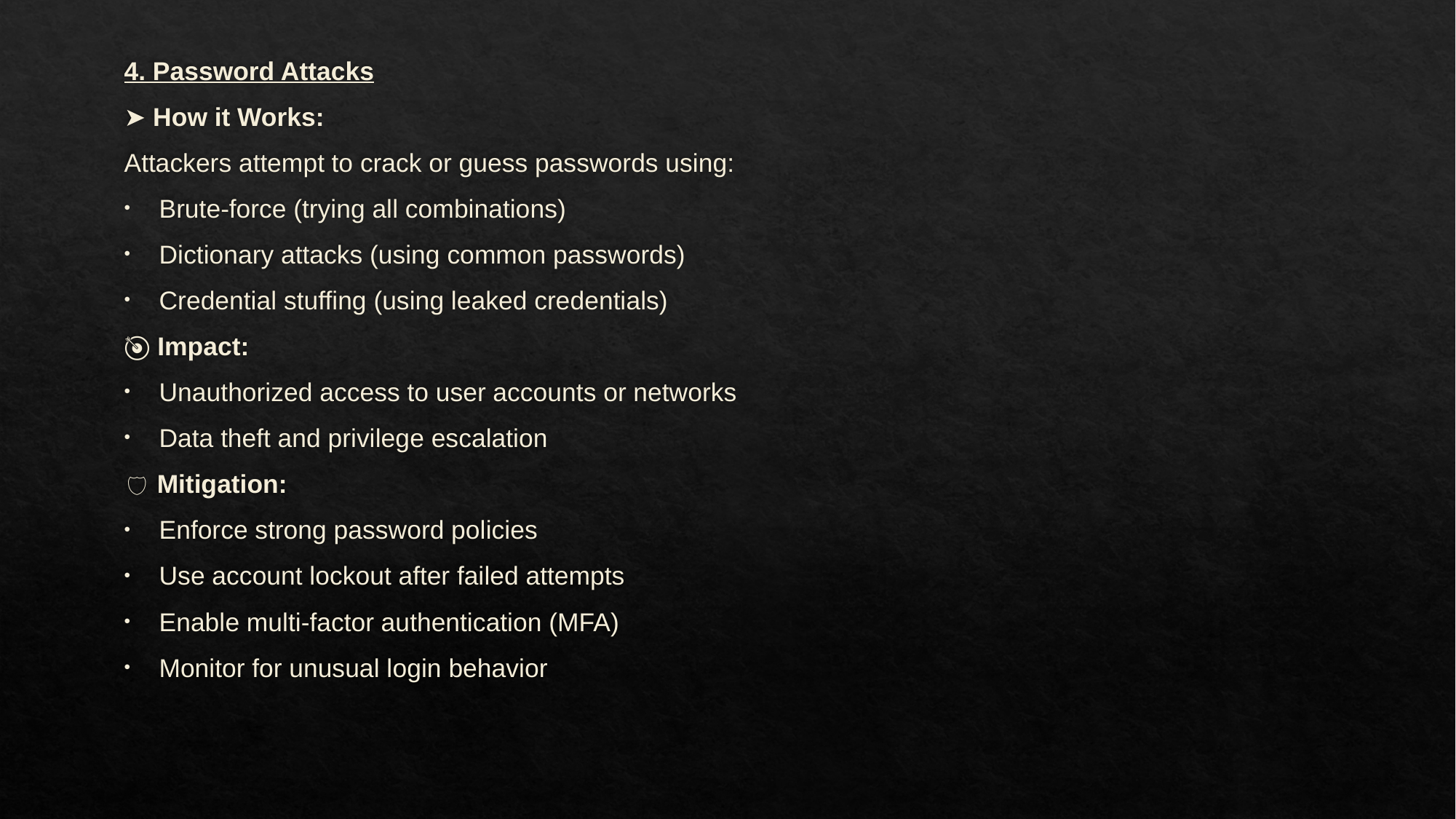

4. Password Attacks
➤ How it Works:
Attackers attempt to crack or guess passwords using:
Brute-force (trying all combinations)
Dictionary attacks (using common passwords)
Credential stuffing (using leaked credentials)
🎯 Impact:
Unauthorized access to user accounts or networks
Data theft and privilege escalation
🛡️ Mitigation:
Enforce strong password policies
Use account lockout after failed attempts
Enable multi-factor authentication (MFA)
Monitor for unusual login behavior